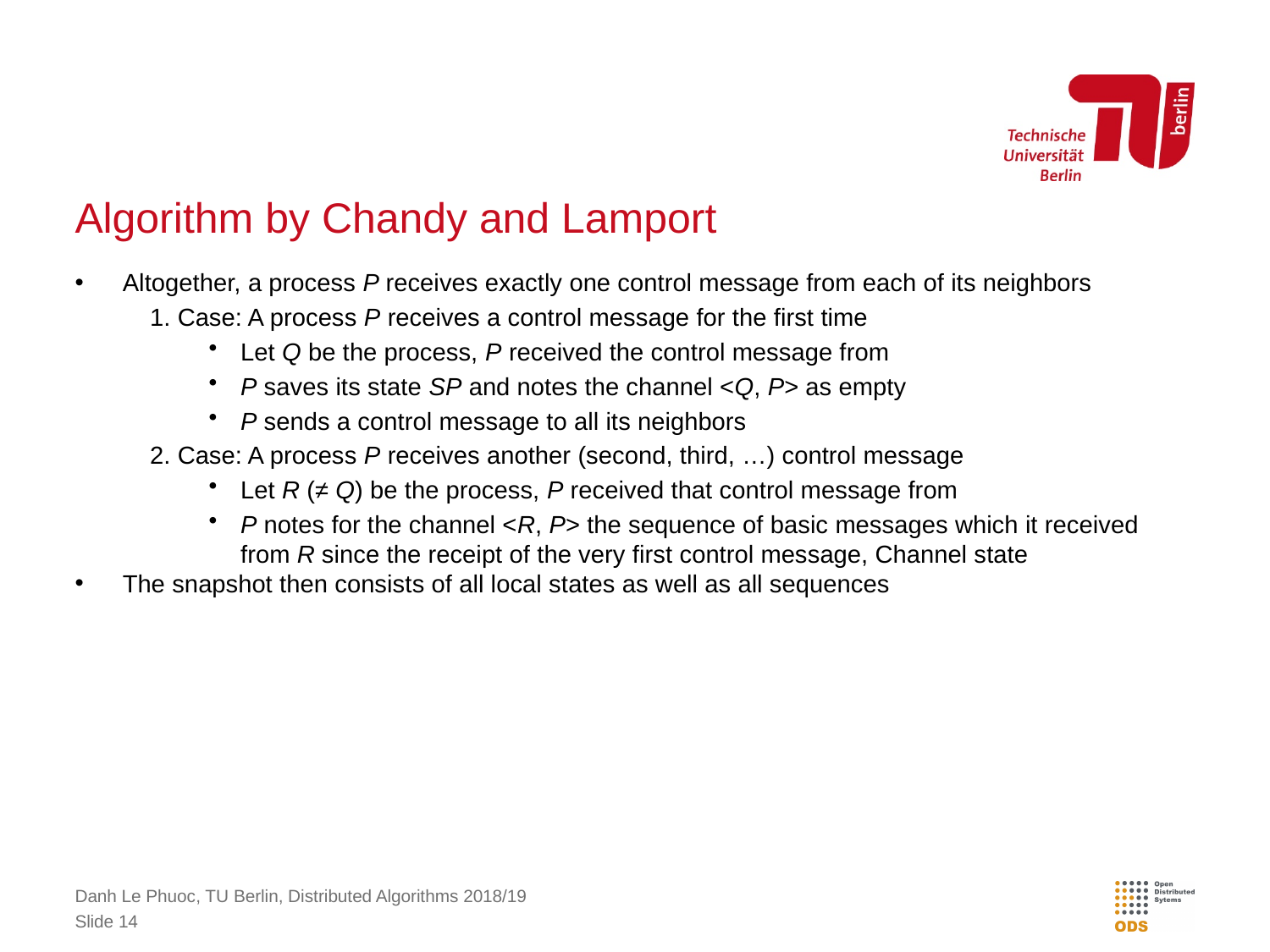

# Algorithm by Chandy and Lamport
Altogether, a process P receives exactly one control message from each of its neighbors
1. Case: A process P receives a control message for the first time
Let Q be the process, P received the control message from
P saves its state SP and notes the channel <Q, P> as empty
P sends a control message to all its neighbors
2. Case: A process P receives another (second, third, …) control message
Let R (≠ Q) be the process, P received that control message from
P notes for the channel <R, P> the sequence of basic messages which it received from R since the receipt of the very first control message, Channel state
The snapshot then consists of all local states as well as all sequences
Danh Le Phuoc, TU Berlin, Distributed Algorithms 2018/19
Slide 14